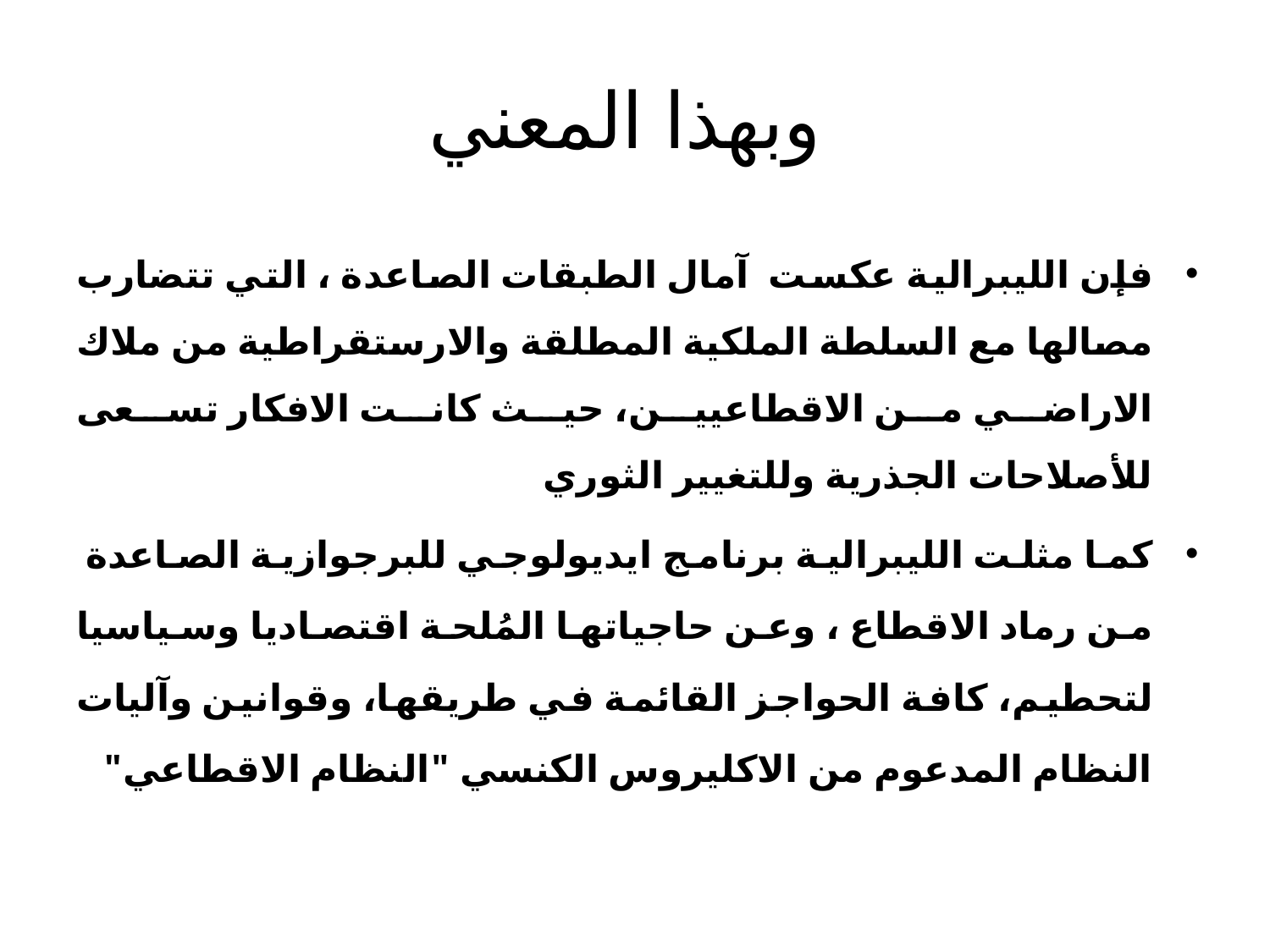

# وبهذا المعني
فإن الليبرالية عكست  آمال الطبقات الصاعدة ، التي تتضارب مصالها مع السلطة الملكية المطلقة والارستقراطية من ملاك الاراضي من الاقطاعيين، حيث كانت الافكار تسعى للأصلاحات الجذرية وللتغيير الثوري
كما مثلت الليبرالية برنامج ايديولوجي للبرجوازية الصاعدة  من رماد الاقطاع ، وعن حاجياتها المُلحة اقتصاديا وسياسيا لتحطيم، كافة الحواجز القائمة في طريقها، وقوانين وآليات النظام المدعوم من الاكليروس الكنسي "النظام الاقطاعي"